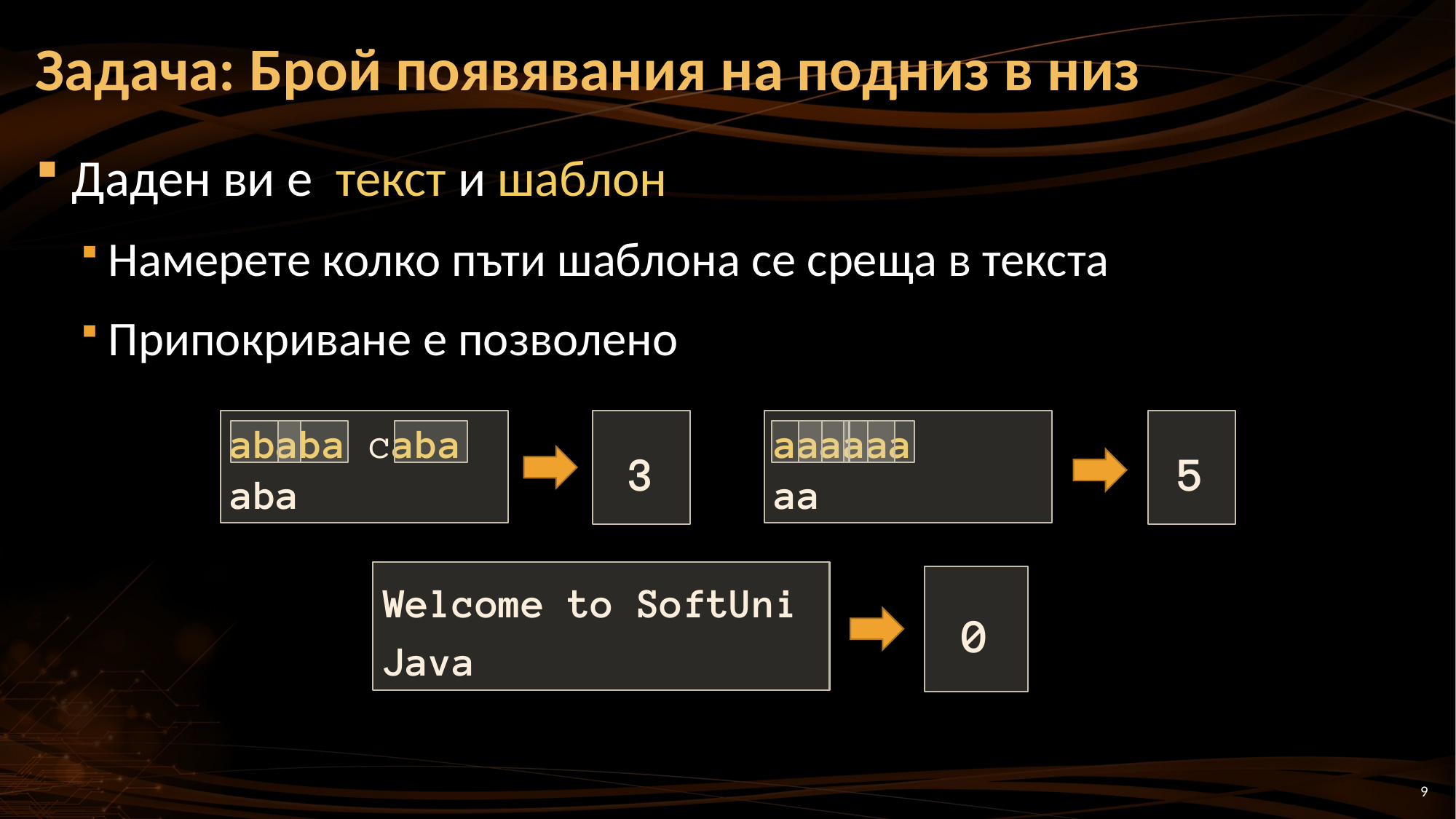

# Задача: Брой появявания на подниз в низ
Даден ви е  текст и шаблон
Намерете колко пъти шаблона се среща в текста
Припокриване е позволено
ababa caba
aba
aaaaaa
aa
5
3

Welcome to SoftUni
Java
0

9